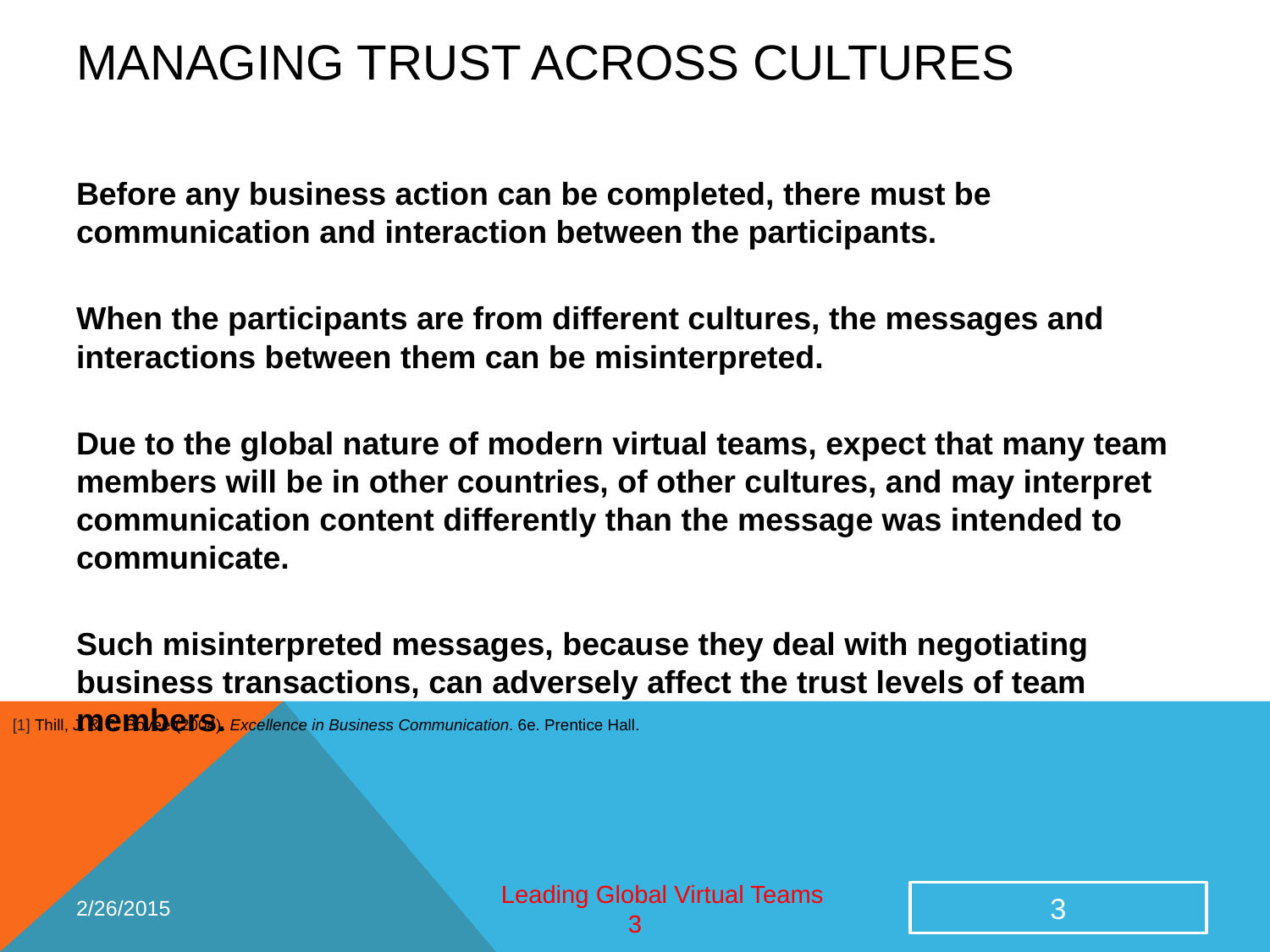

# Managing Trust across Cultures
Before any business action can be completed, there must be communication and interaction between the participants.

When the participants are from different cultures, the messages and interactions between them can be misinterpreted.

Due to the global nature of modern virtual teams, expect that many team members will be in other countries, of other cultures, and may interpret communication content differently than the message was intended to communicate.

Such misinterpreted messages, because they deal with negotiating business transactions, can adversely affect the trust levels of team members.
[1] Thill, J. & C. Bovee (2004). Excellence in Business Communication. 6e. Prentice Hall.
2/26/2015
3